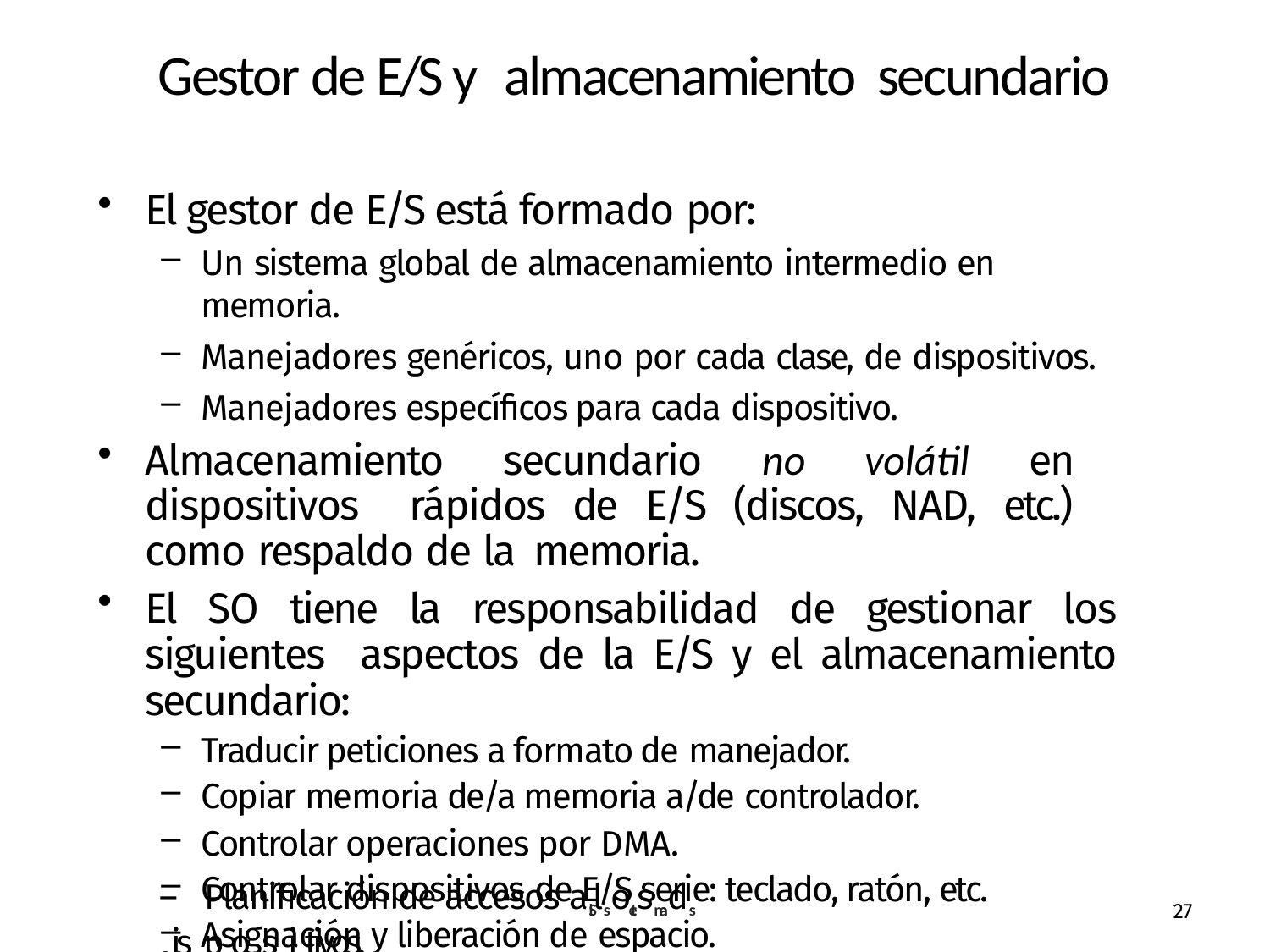

# Gestor de E/S y  almacenamiento  secundario
El gestor de E/S está formado por:
Un sistema global de almacenamiento intermedio en memoria.
Manejadores genéricos, uno por cada clase, de dispositivos.
Manejadores especíﬁcos para cada dispositivo.
Almacenamiento secundario no volátil en dispositivos  rápidos de E/S (discos, NAD, etc.) como respaldo de la  memoria.
El SO tiene la responsabilidad de gestionar los siguientes  aspectos de la E/S y el almacenamiento secundario:
Traducir peticiones a formato de manejador.
Copiar memoria de/a memoria a/de controlador.
Controlar operaciones por DMA.
Controlar dispositivos de E/S serie: teclado, ratón, etc.
Asignación y liberación de espacio.
–	Planiﬁcación de accesos aSilsotesmads Oispepraotivsoistivos.
27